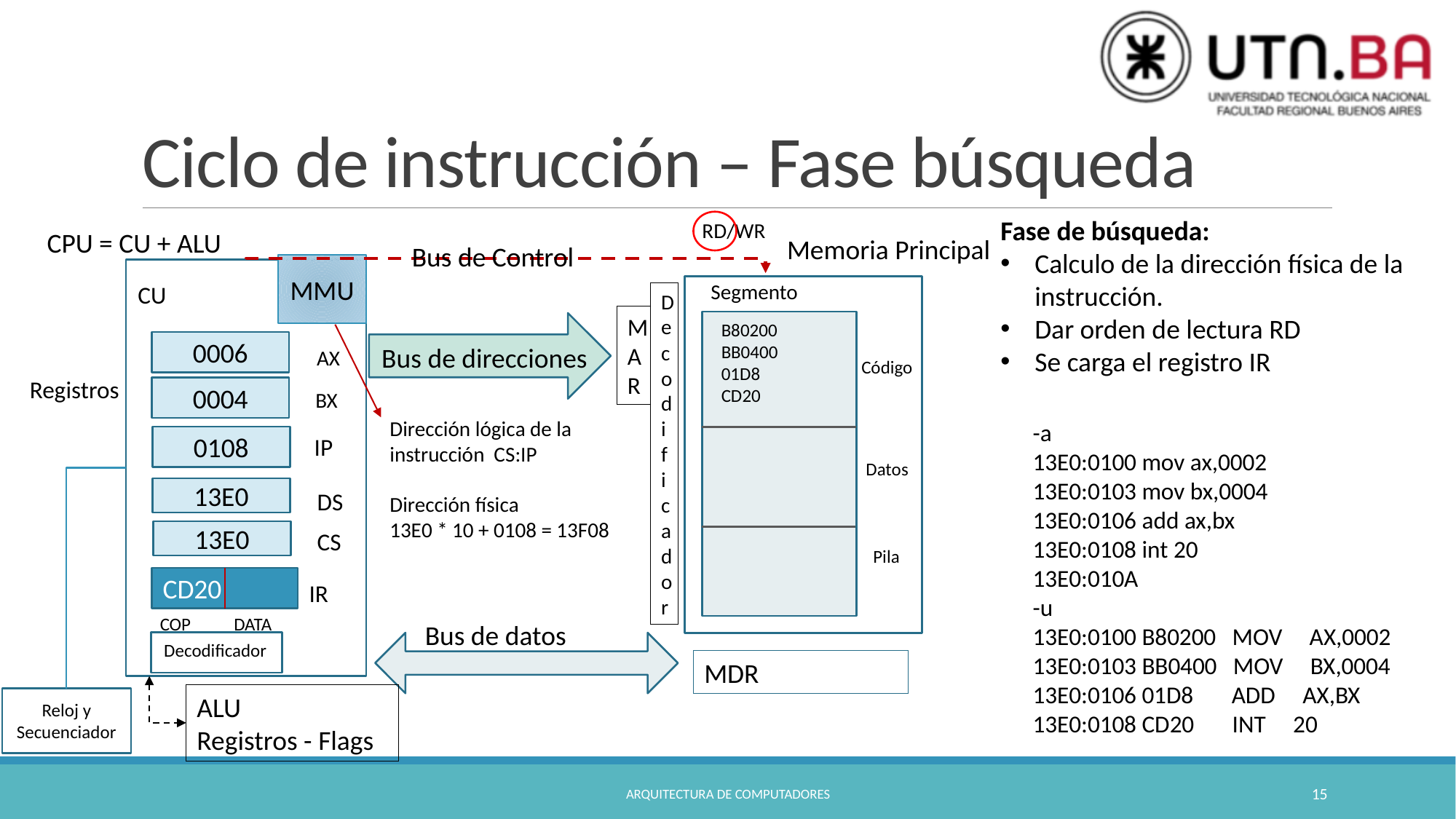

# Ciclo de instrucción – Fase búsqueda
Fase de búsqueda:
Calculo de la dirección física de la instrucción.
Dar orden de lectura RD
Se carga el registro IR

RD/WR

CPU = CU + ALU
Memoria Principal
Bus de Control
MMU

Segmento
CU

Decodifica
dor
MAR

B80200
BB0400
01D8
CD20
0006
Bus de direcciones
AX
Código
Registros
0004
BX
Dirección lógica de la instrucción  CS:IP

Dirección física
13E0 * 10 + 0108 = 13F08
-a
13E0:0100 mov ax,0002
13E0:0103 mov bx,0004
13E0:0106 add ax,bx
13E0:0108 int 20
13E0:010A
-u
13E0:0100 B80200   MOV     AX,0002
13E0:0103 BB0400   MOV     BX,0004
13E0:0106 01D8       ADD     AX,BX
13E0:0108 CD20       INT     20
0108
IP
Datos
13E0
DS
13E0
CS
Pila
CD20
IR
COP
DATA
Bus de datos

Decodificador
MDR
ALU
Registros - Flags
Reloj y Secuenciador
Arquitectura de Computadores
15